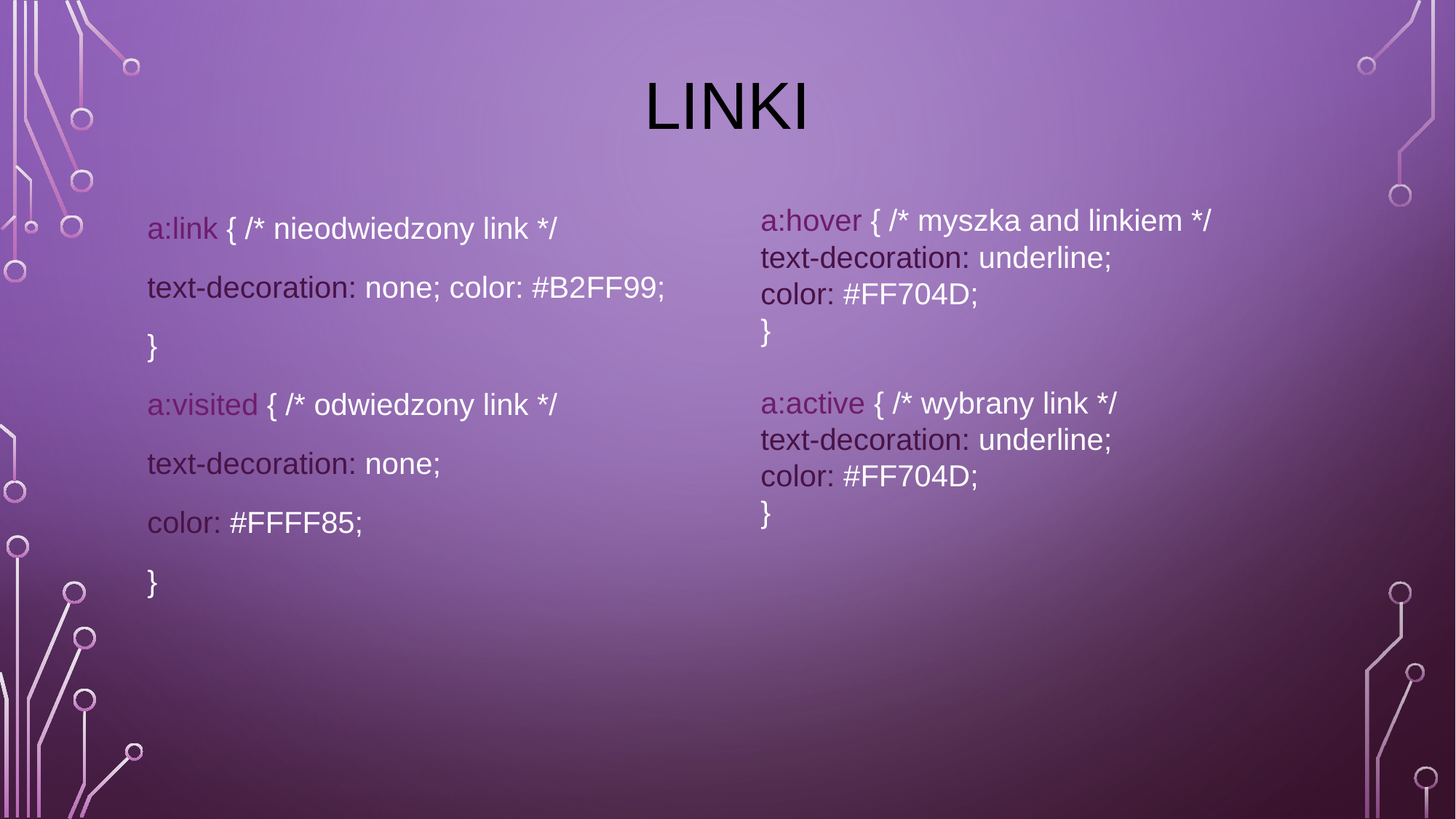

# Linki
a:link { /* nieodwiedzony link */
text-decoration: none; color: #B2FF99;
}
a:visited { /* odwiedzony link */
text-decoration: none;
color: #FFFF85;
}

a:hover { /* myszka and linkiem */
text-decoration: underline;
color: #FF704D;
}

a:active { /* wybrany link */
text-decoration: underline;
color: #FF704D;
}